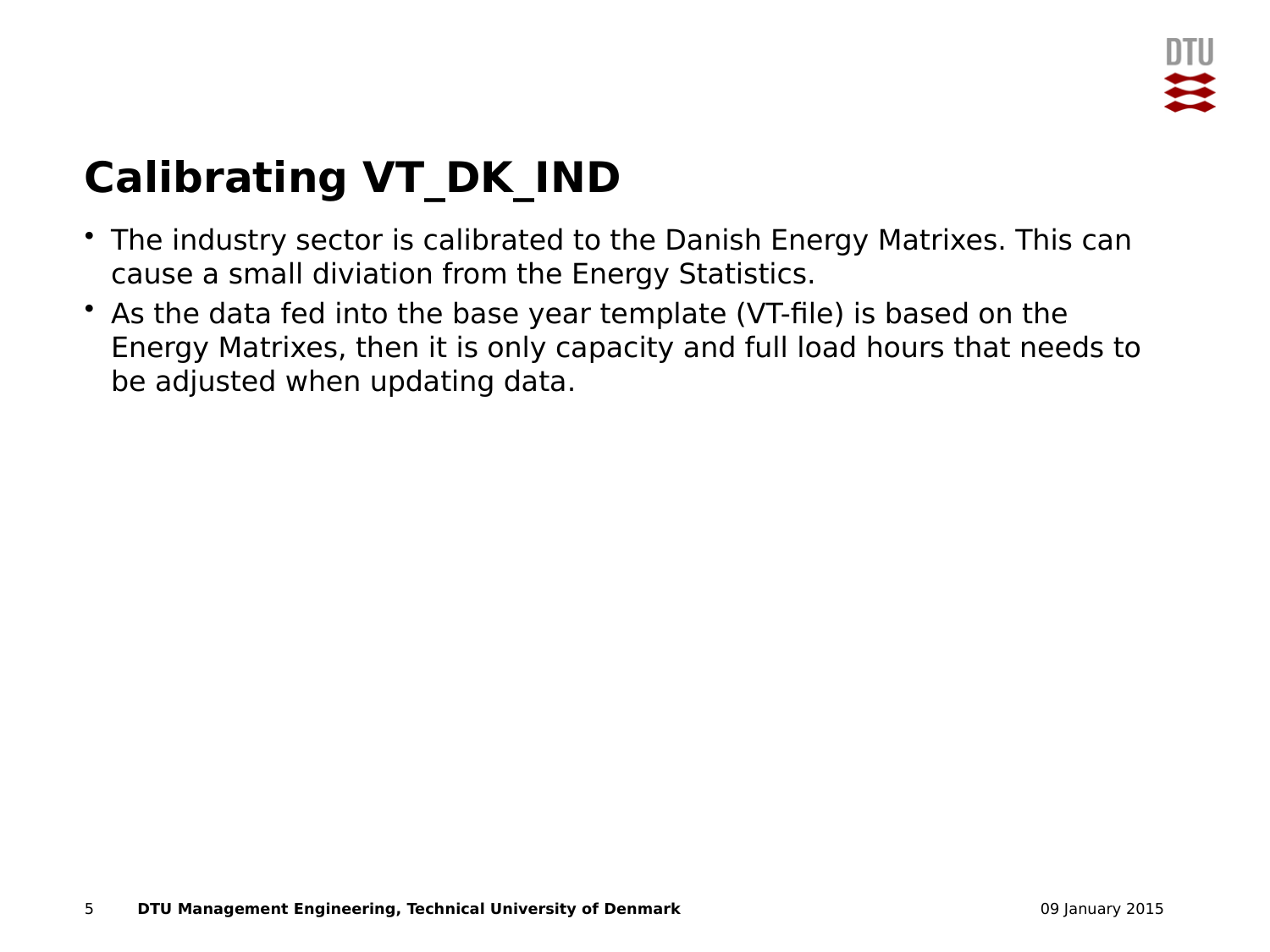

# Calibrating VT_DK_IND
The industry sector is calibrated to the Danish Energy Matrixes. This can cause a small diviation from the Energy Statistics.
As the data fed into the base year template (VT-file) is based on the Energy Matrixes, then it is only capacity and full load hours that needs to be adjusted when updating data.
5